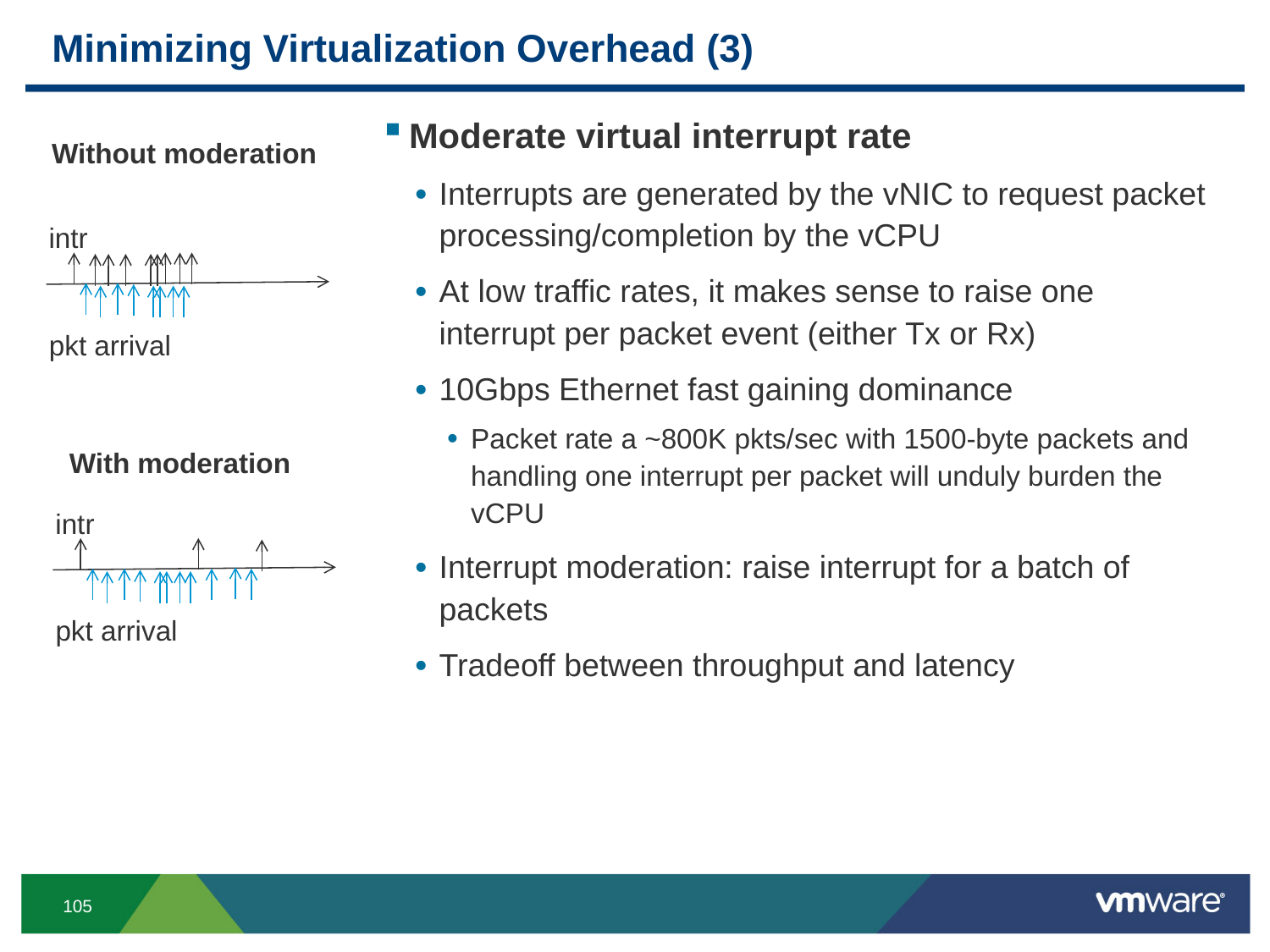

# Minimizing Virtualization Overhead (3)
Moderate virtual interrupt rate
Interrupts are generated by the vNIC to request packet processing/completion by the vCPU
At low traffic rates, it makes sense to raise one interrupt per packet event (either Tx or Rx)
10Gbps Ethernet fast gaining dominance
Packet rate a ~800K pkts/sec with 1500-byte packets and handling one interrupt per packet will unduly burden the vCPU
Interrupt moderation: raise interrupt for a batch of packets
Tradeoff between throughput and latency

Without moderation
intr
pkt arrival
With moderation
intr
pkt arrival